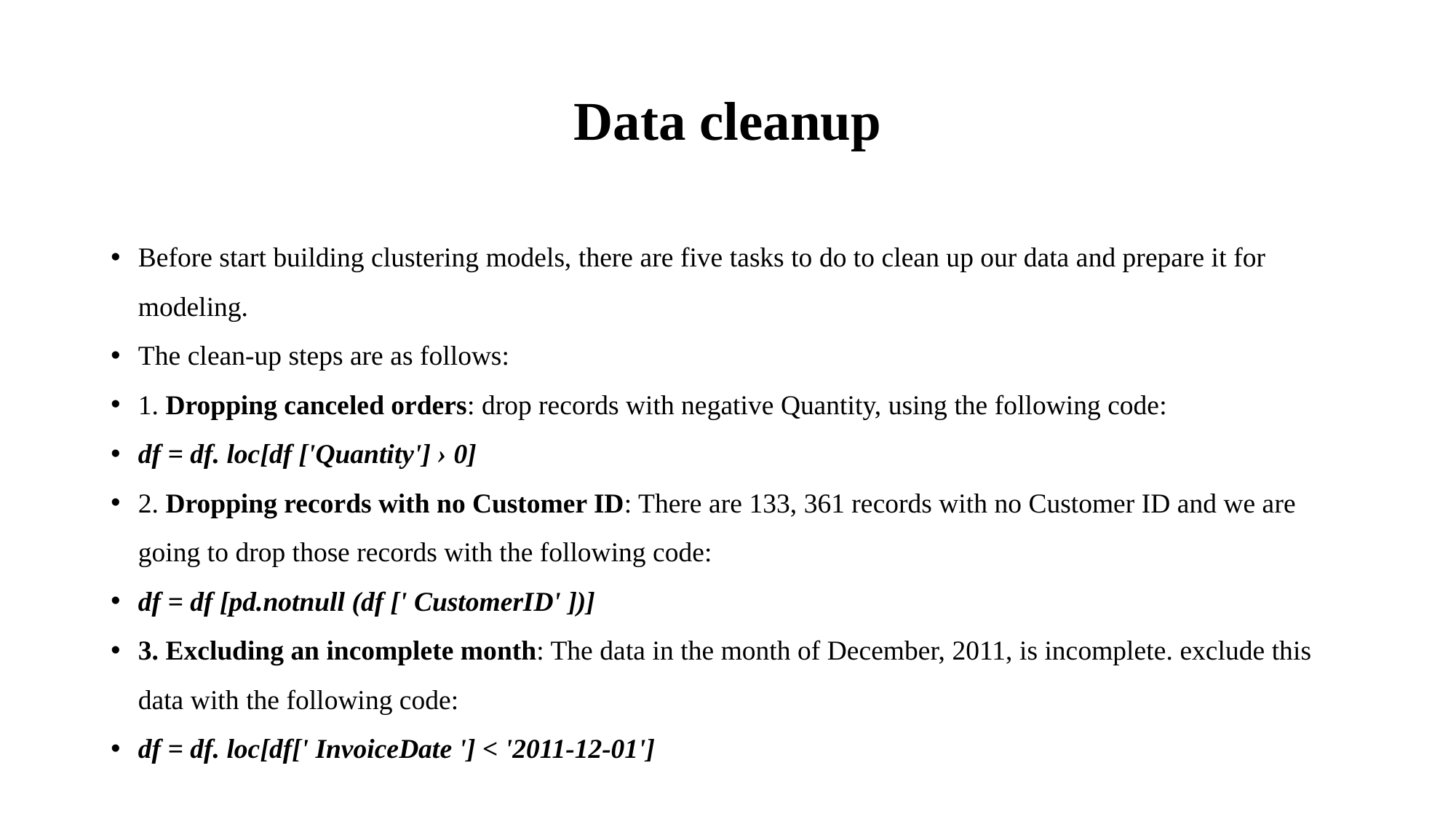

# Data cleanup
Before start building clustering models, there are five tasks to do to clean up our data and prepare it for modeling.
The clean-up steps are as follows:
1. Dropping canceled orders: drop records with negative Quantity, using the following code:
df = df. loc[df ['Quantity'] › 0]
2. Dropping records with no Customer ID: There are 133, 361 records with no Customer ID and we are going to drop those records with the following code:
df = df [pd.notnull (df [' CustomerID' ])]
3. Excluding an incomplete month: The data in the month of December, 2011, is incomplete. exclude this data with the following code:
df = df. loc[df[' InvoiceDate '] < '2011-12-01']